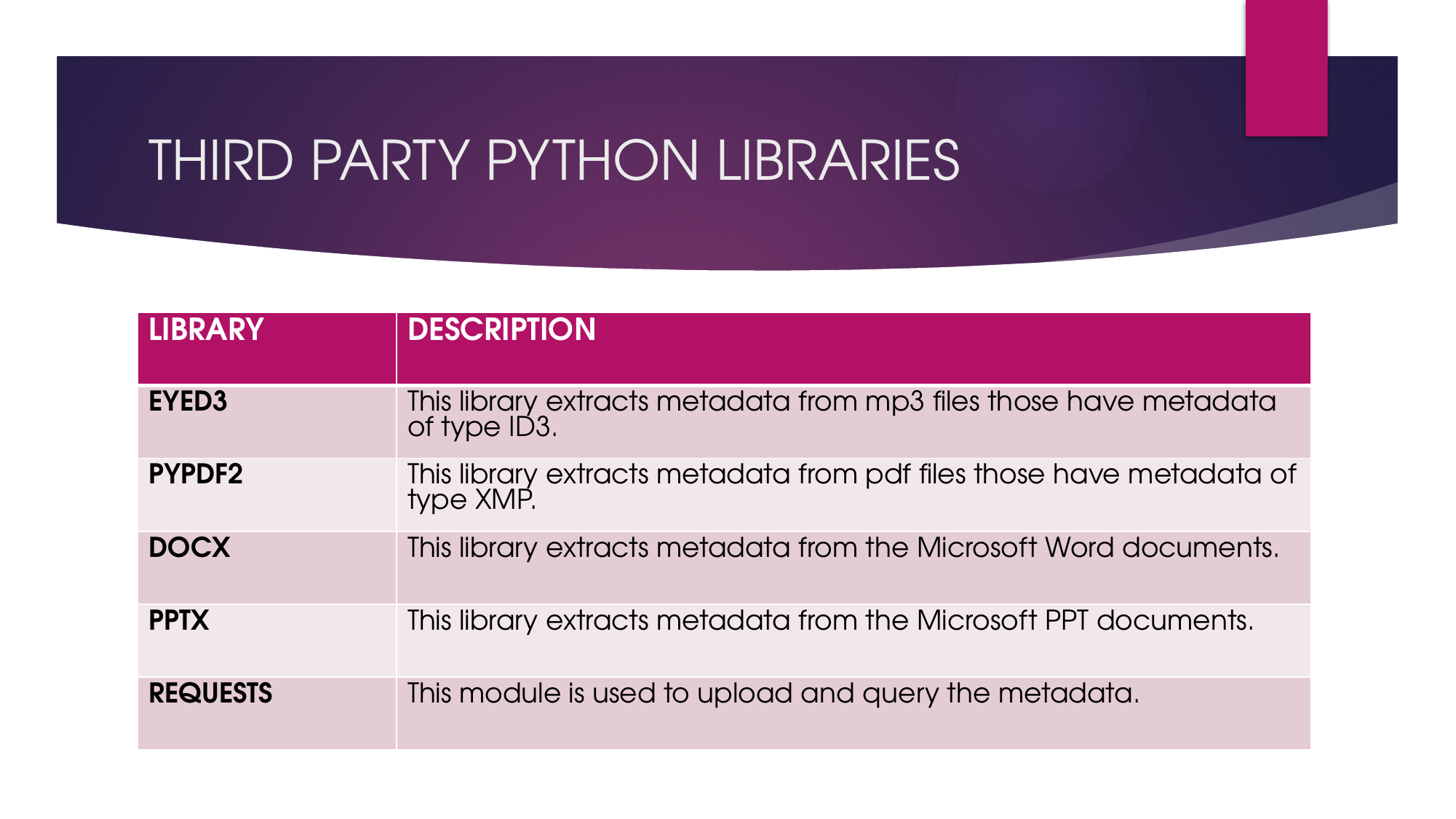

# THIRD PARTY PYTHON LIBRARIES
| LIBRARY | DESCRIPTION |
| --- | --- |
| EYED3 | This library extracts metadata from mp3 files those have metadata of type ID3. |
| PYPDF2 | This library extracts metadata from pdf files those have metadata of type XMP. |
| DOCX | This library extracts metadata from the Microsoft Word documents. |
| PPTX | This library extracts metadata from the Microsoft PPT documents. |
| REQUESTS | This module is used to upload and query the metadata. |